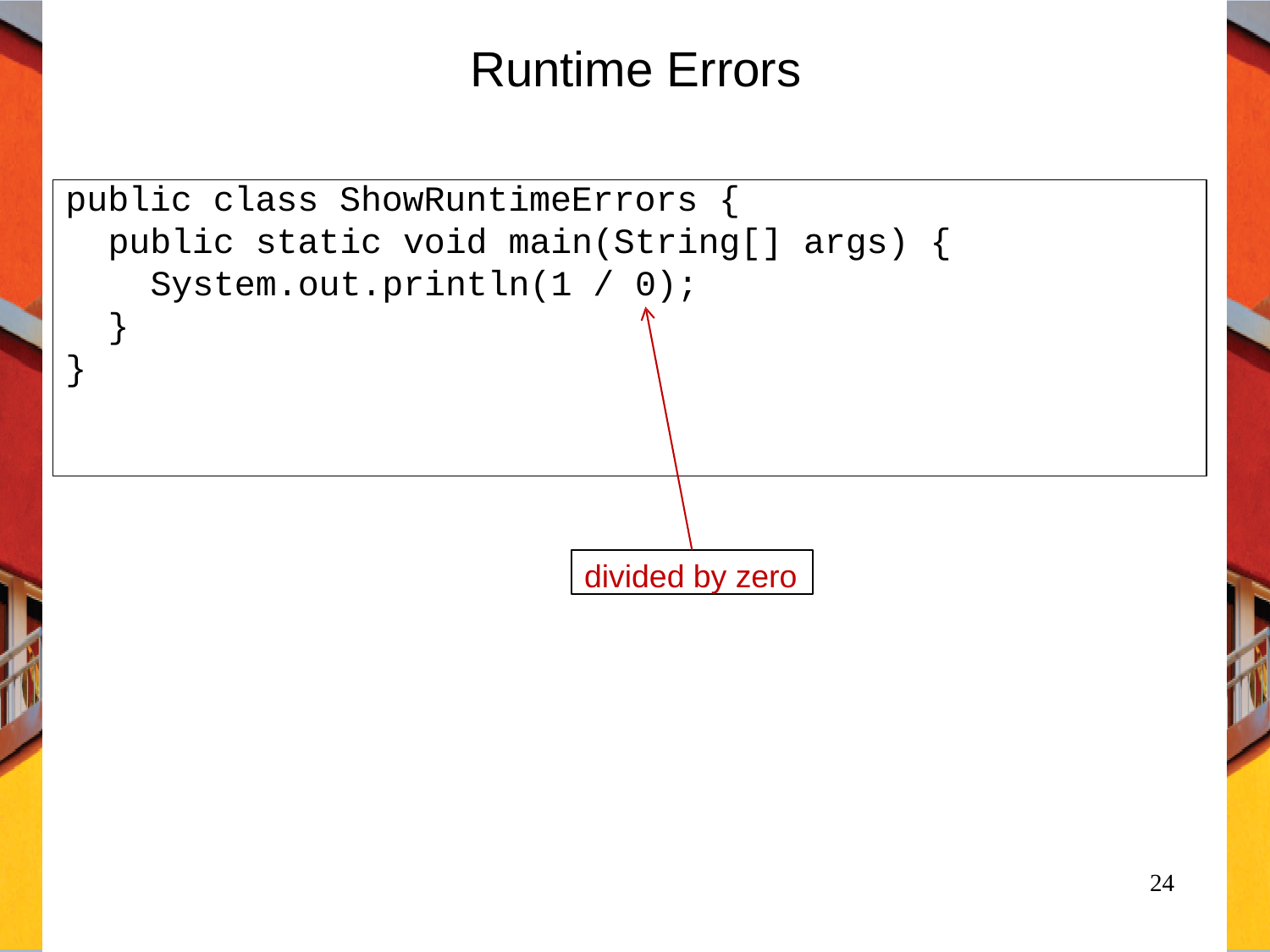

24
# Runtime Errors
public class ShowRuntimeErrors {
public static void main(String[] args) {
System.out.println(1 / 0);
}
}

divided by zero